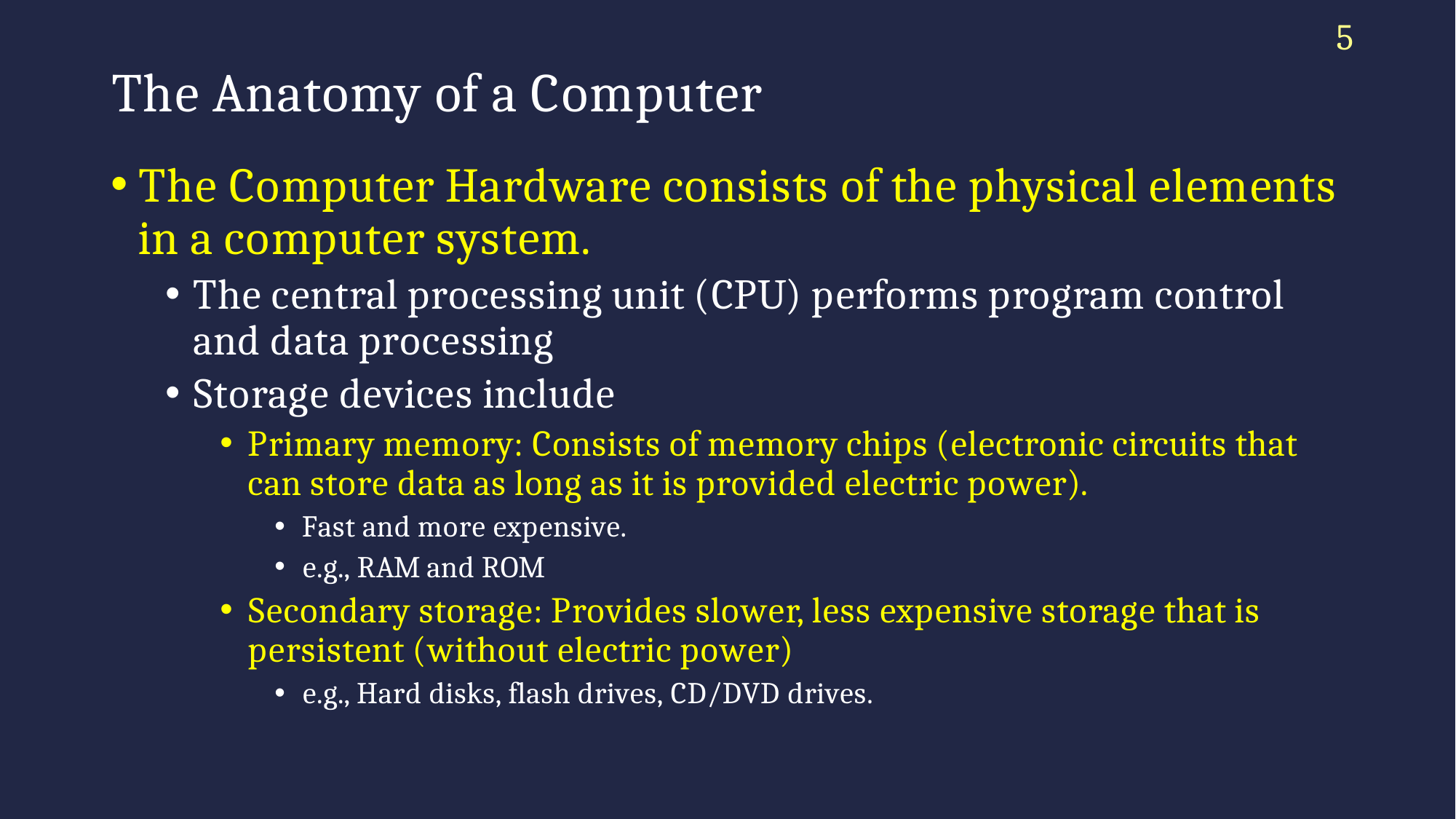

5
# The Anatomy of a Computer
The Computer Hardware consists of the physical elements in a computer system.
The central processing unit (CPU) performs program control and data processing
Storage devices include
Primary memory: Consists of memory chips (electronic circuits that can store data as long as it is provided electric power).
Fast and more expensive.
e.g., RAM and ROM
Secondary storage: Provides slower, less expensive storage that is persistent (without electric power)
e.g., Hard disks, flash drives, CD/DVD drives.